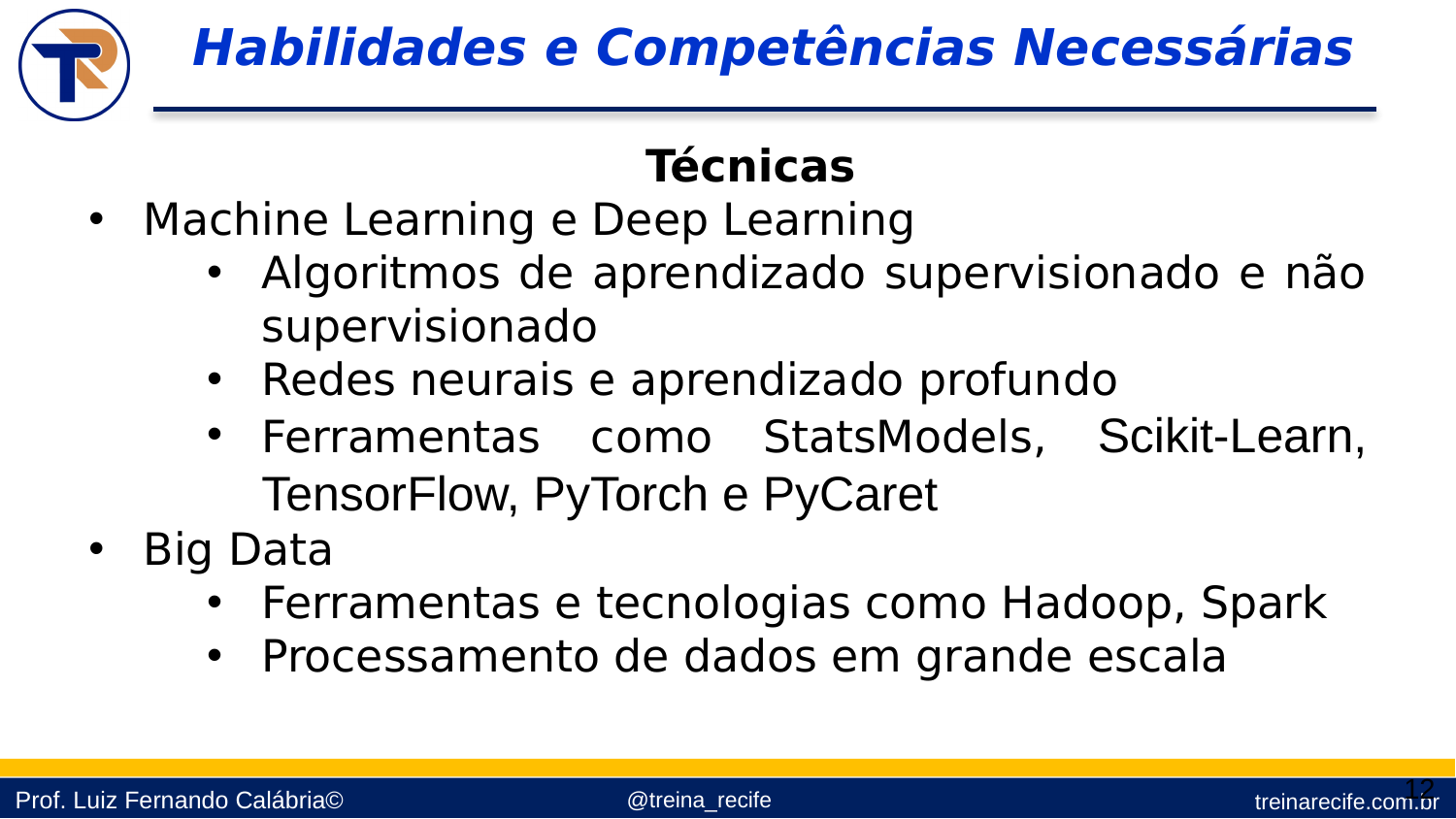

Habilidades e Competências Necessárias
Técnicas
Machine Learning e Deep Learning
Algoritmos de aprendizado supervisionado e não supervisionado
Redes neurais e aprendizado profundo
Ferramentas como StatsModels, Scikit-Learn, TensorFlow, PyTorch e PyCaret
Big Data
Ferramentas e tecnologias como Hadoop, Spark
Processamento de dados em grande escala

12